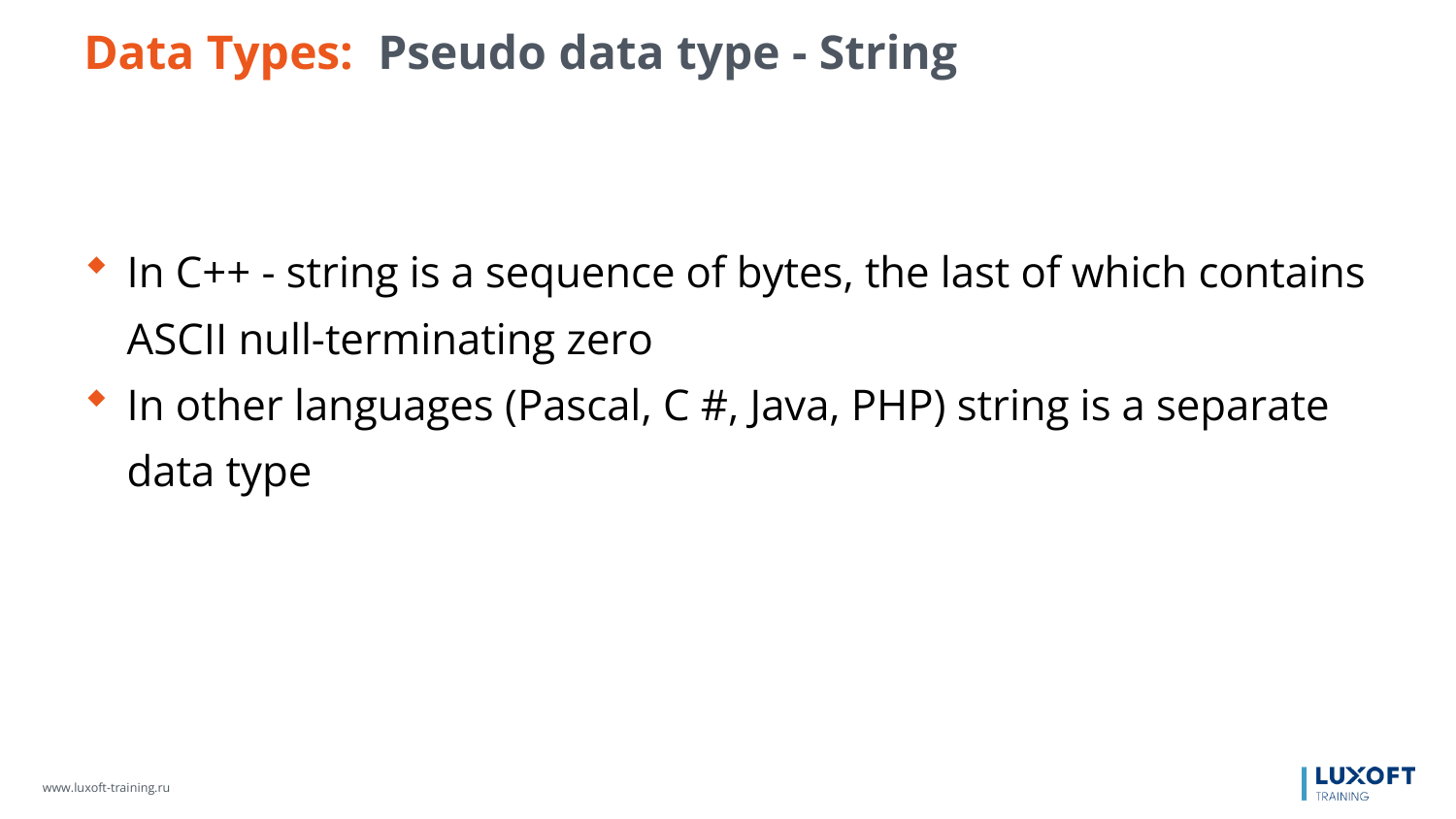

Data Types:  Pseudo data type - String
In C++ - string is a sequence of bytes, the last of which contains ASCII null-terminating zero
In other languages ​​(Pascal, C #, Java, PHP) string is a separate data type